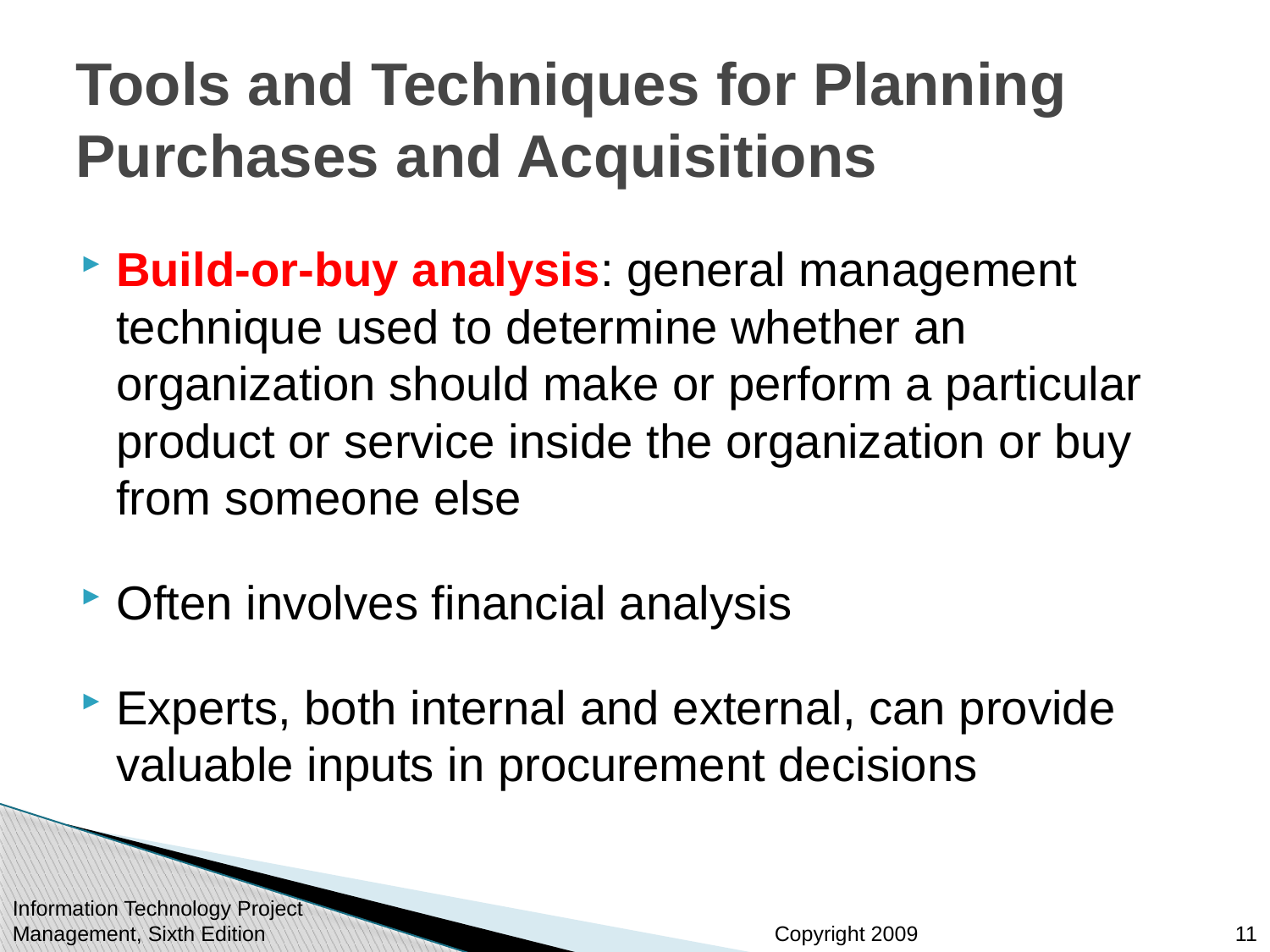

# Tools and Techniques for Planning Purchases and Acquisitions
Build-or-buy analysis: general management technique used to determine whether an organization should make or perform a particular product or service inside the organization or buy from someone else
Often involves financial analysis
Experts, both internal and external, can provide valuable inputs in procurement decisions
Information Technology Project Management, Sixth Edition
11